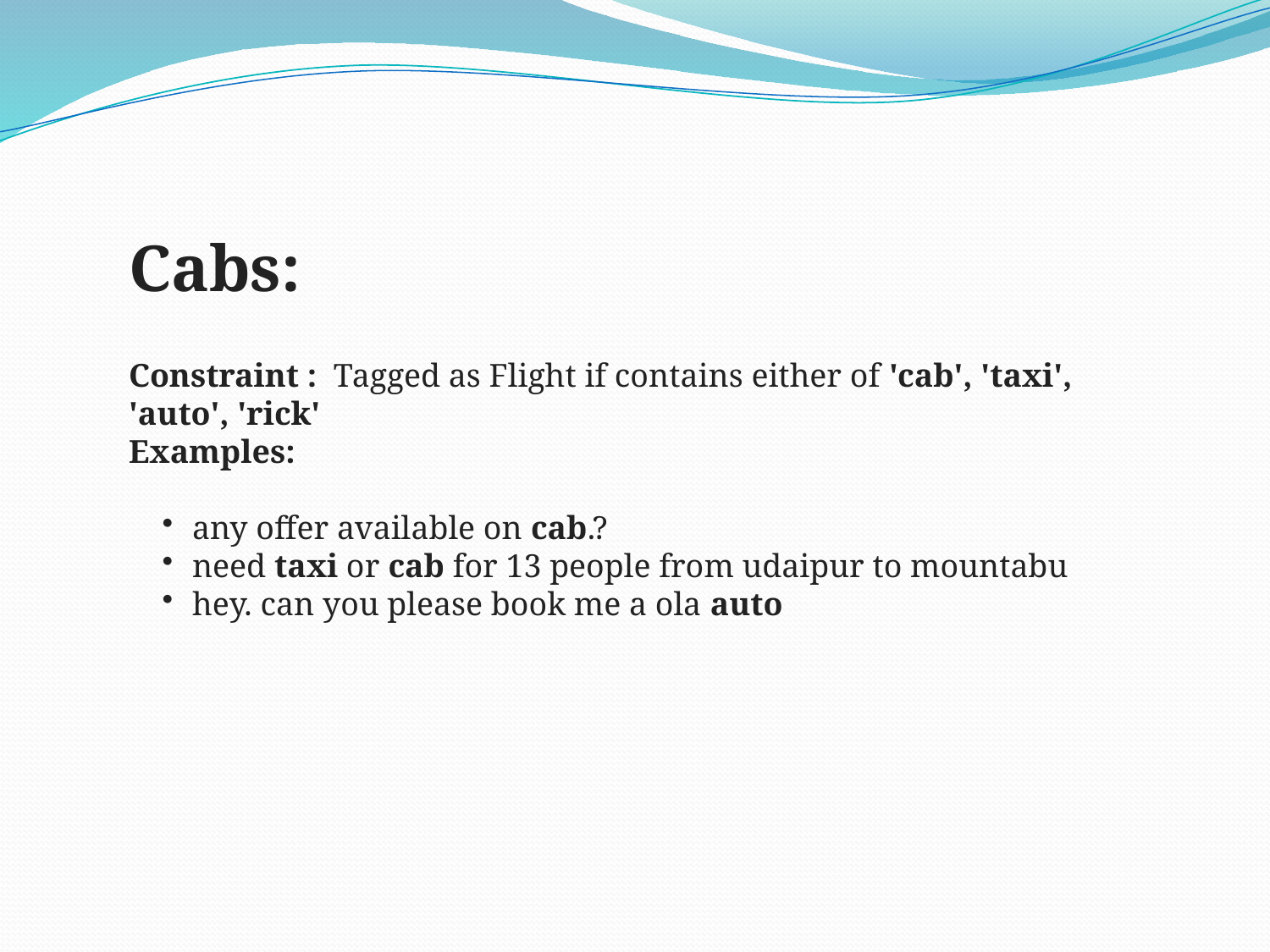

Cabs:

Constraint :  Tagged as Flight if contains either of 'cab', 'taxi', 'auto', 'rick'
Examples:

any offer available on cab.?
need taxi or cab for 13 people from udaipur to mountabu
hey. can you please book me a ola auto